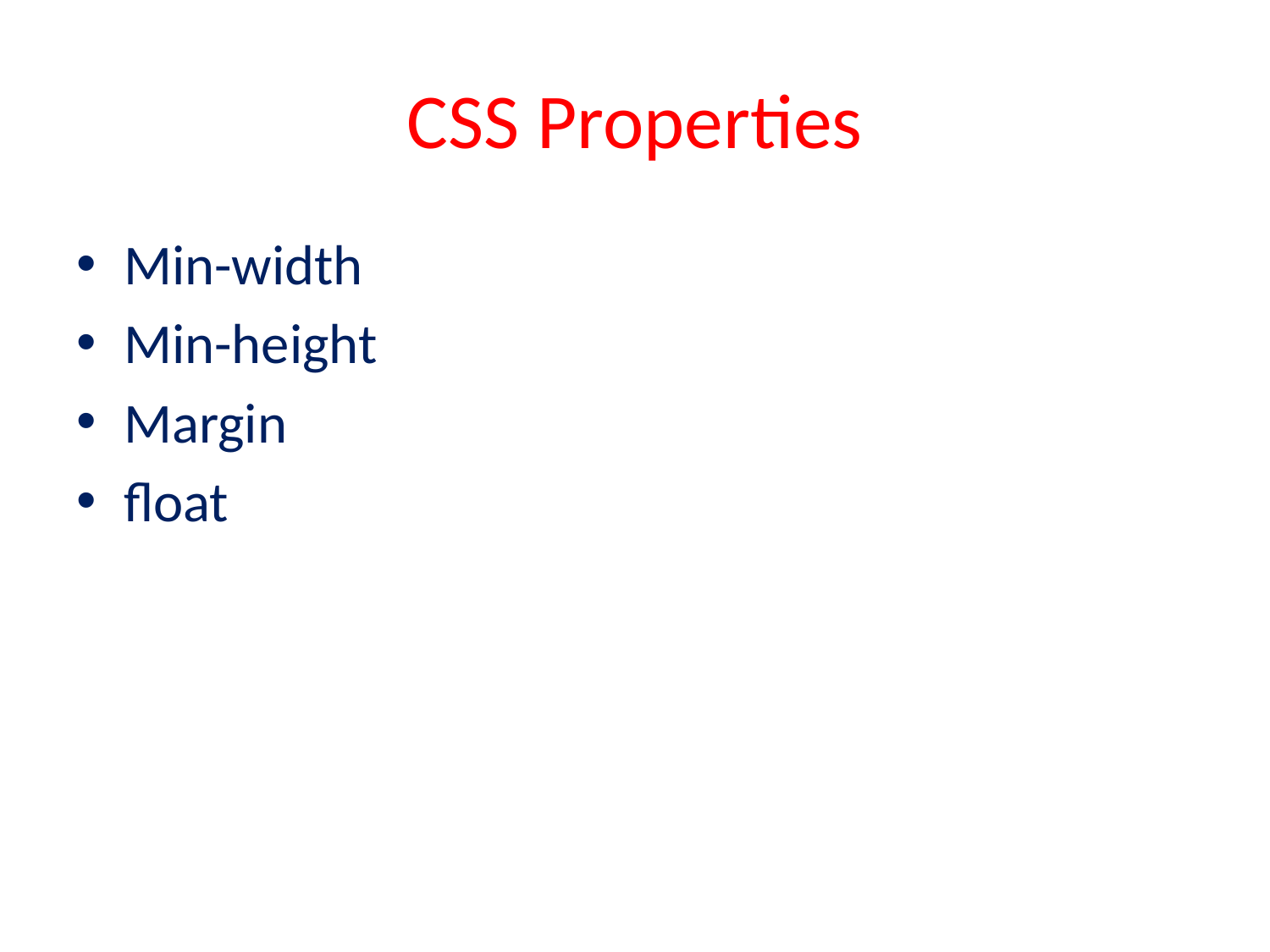

# CSS Properties
Min-width
Min-height
Margin
float